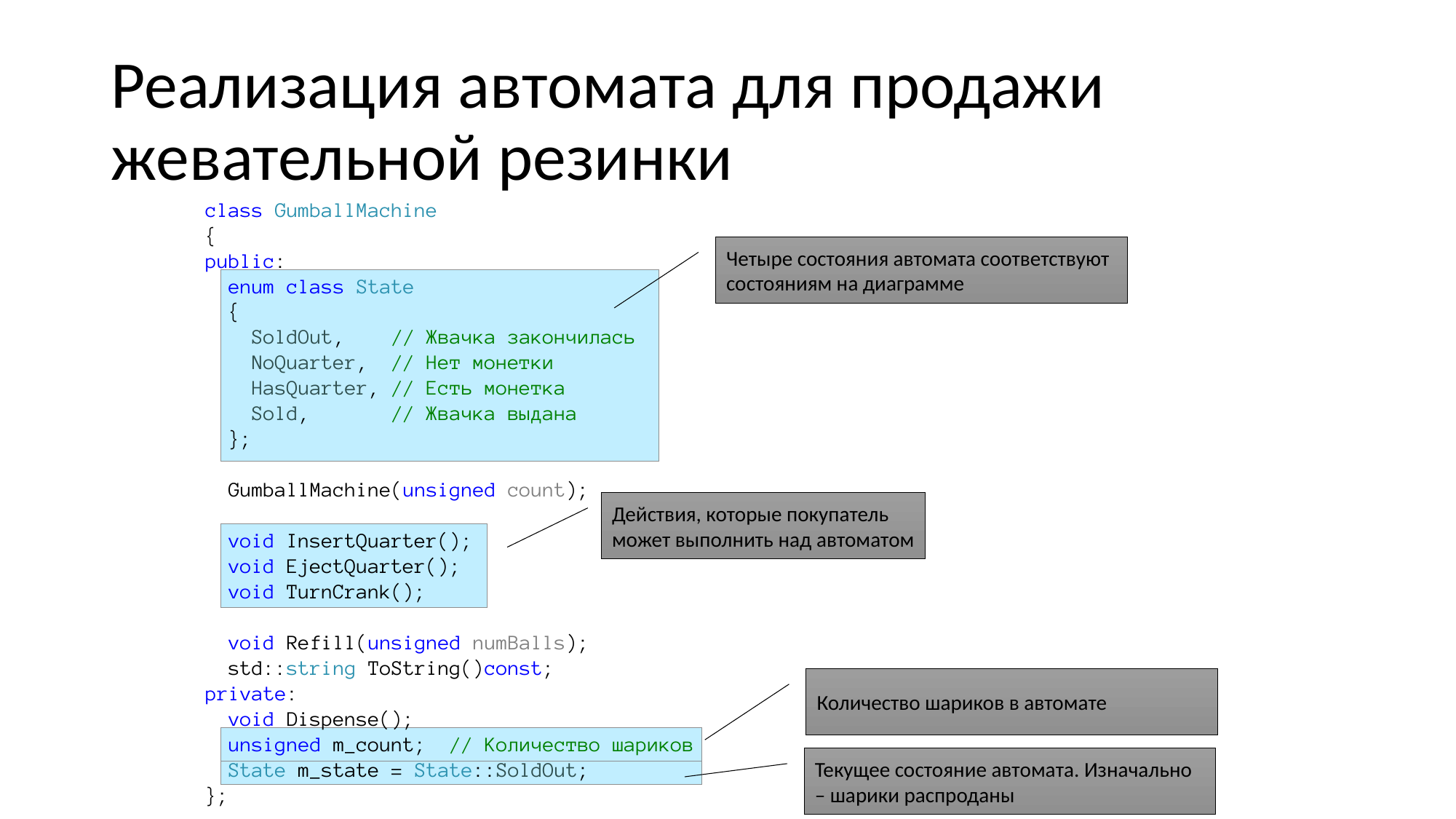

# Реализация автомата для продажи жевательной резинки
class GumballMachine
{
public:
  enum class State
  {
    SoldOut,    // Жвачка закончилась
    NoQuarter,  // Нет монетки
    HasQuarter, // Есть монетка
    Sold,       // Жвачка выдана
  };

  GumballMachine(unsigned count);

  void InsertQuarter();
  void EjectQuarter();
  void TurnCrank();

  void Refill(unsigned numBalls);
  std::string ToString()const;
private:
  void Dispense();
  unsigned m_count;  // Количество шариков
  State m_state = State::SoldOut;
};
Четыре состояния автомата соответствуют состояниям на диаграмме

Действия, которые покупатель может выполнить над автоматом

Количество шариков в автомате

Текущее состояние автомата. Изначально – шарики распроданы